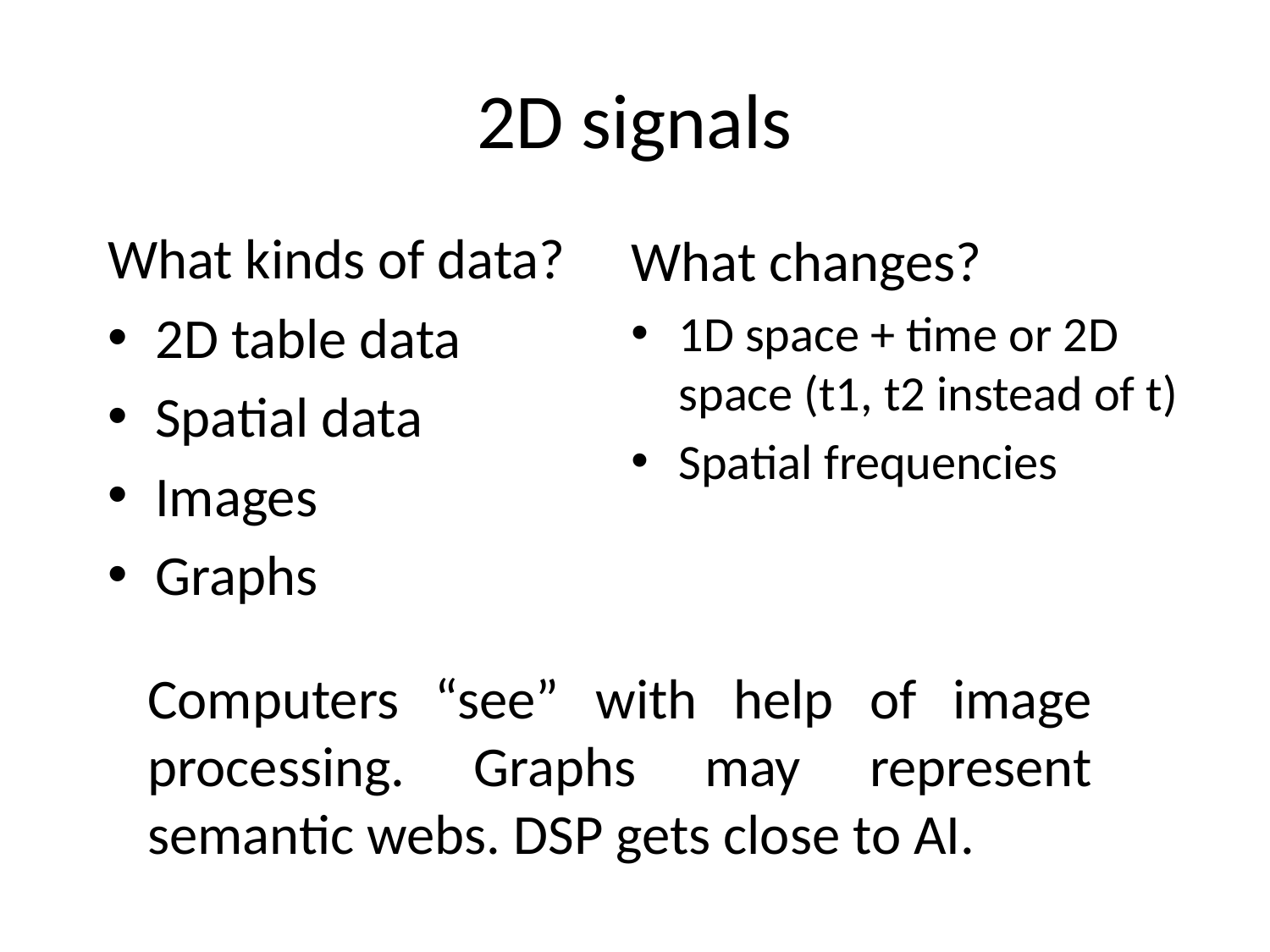

# 2D signals
What kinds of data?
2D table data
Spatial data
Images
Graphs
What changes?
1D space + time or 2D space (t1, t2 instead of t)
Spatial frequencies

Computers “see” with help of image processing. Graphs may represent semantic webs. DSP gets close to AI.